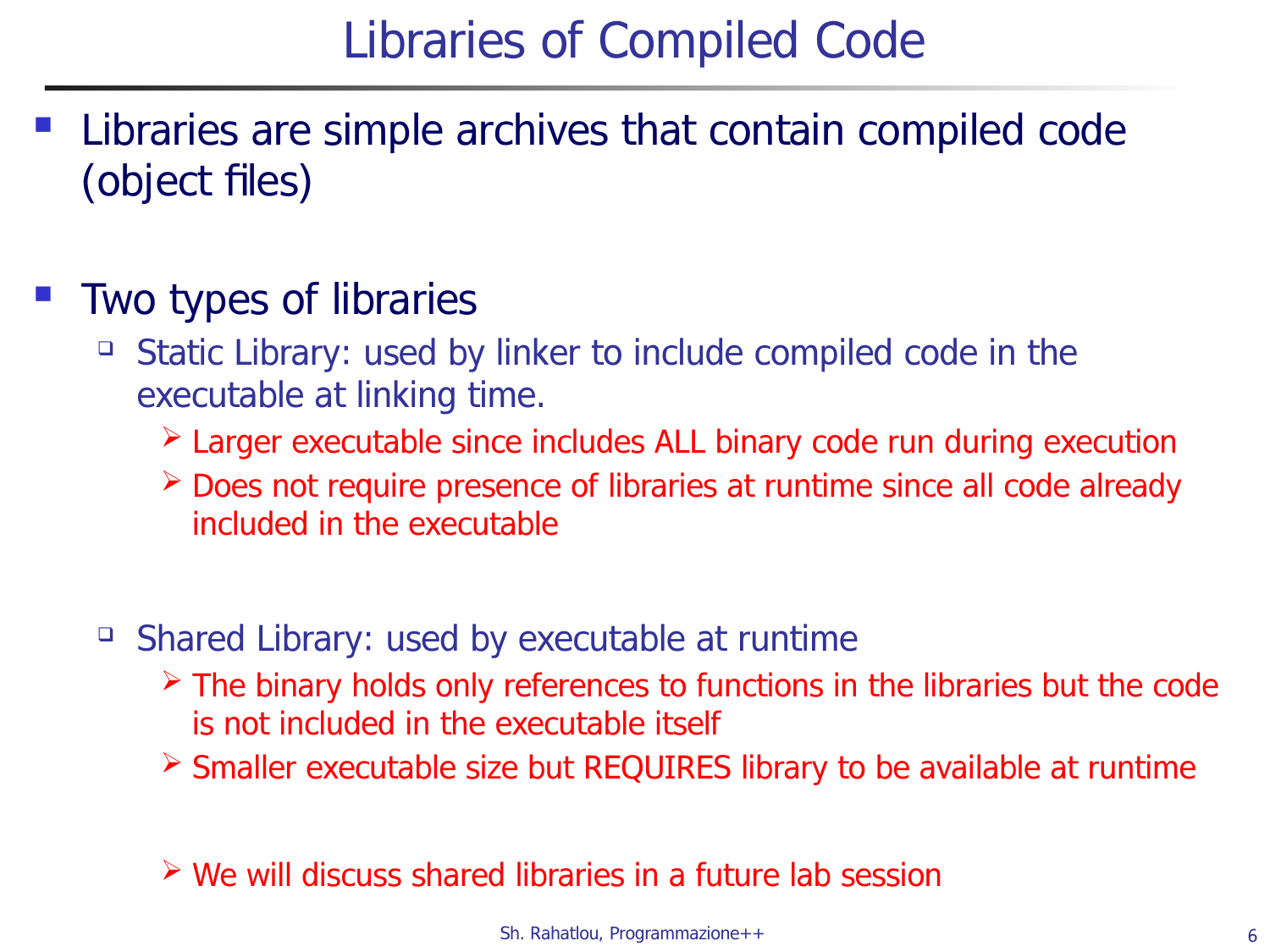

# Libraries of Compiled Code
Libraries are simple archives that contain compiled code (object files)

Two types of libraries
Static Library: used by linker to include compiled code in the executable at linking time.
Larger executable since includes ALL binary code run during execution
Does not require presence of libraries at runtime since all code already included in the executable

Shared Library: used by executable at runtime
The binary holds only references to functions in the libraries but the code is not included in the executable itself
Smaller executable size but REQUIRES library to be available at runtime

We will discuss shared libraries in a future lab session
6